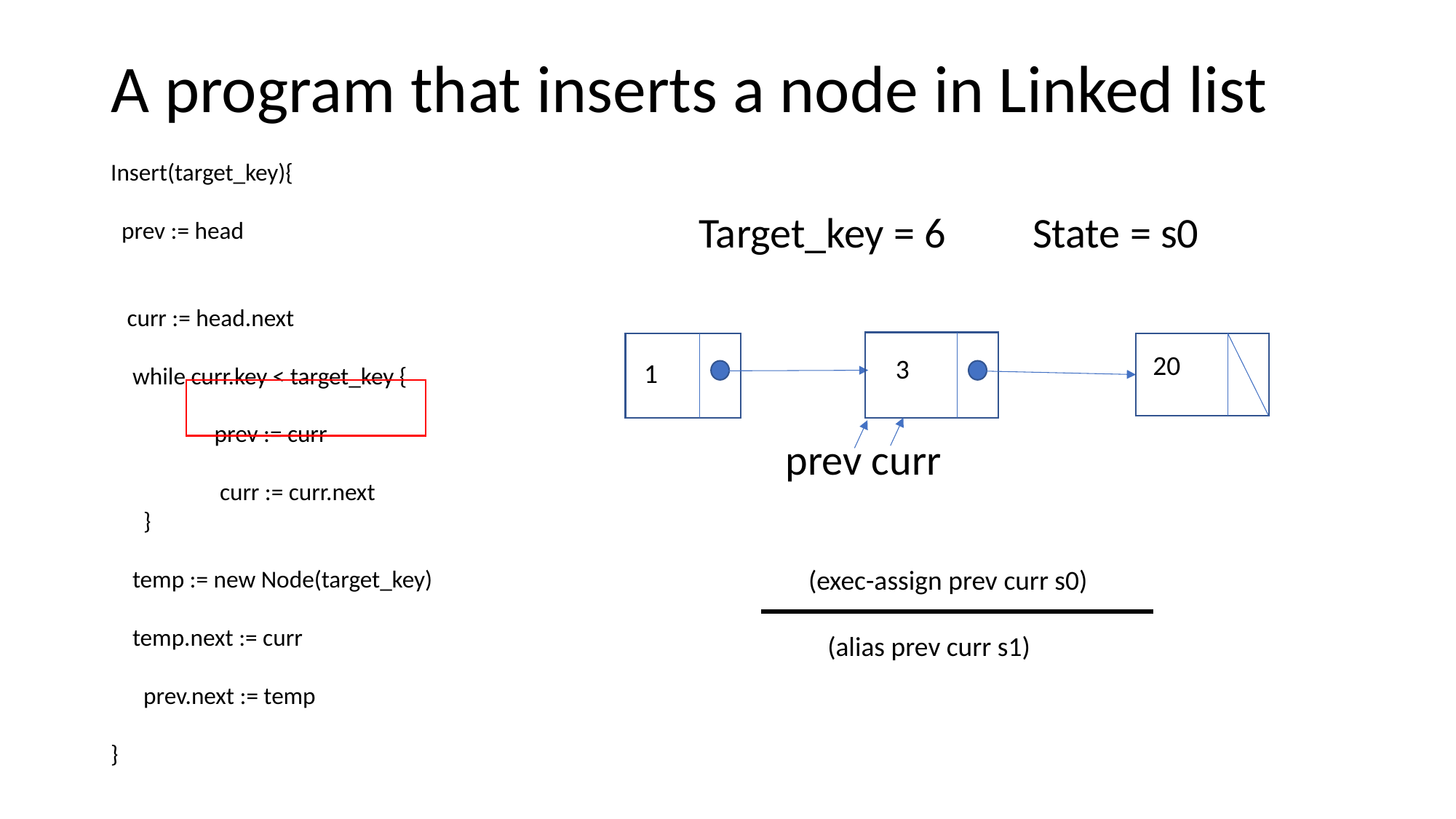

# A program that inserts a node in Linked list
Insert(target_key){

  prev := head

   curr := head.next

    while curr.key < target_key {

                   prev := curr

                    curr := curr.next
      }

    temp := new Node(target_key)

    temp.next := curr

      prev.next := temp

}

Target_key = 6         State = s0

20
3
1

prev curr
(exec-assign prev curr s0)
(alias prev curr s1)